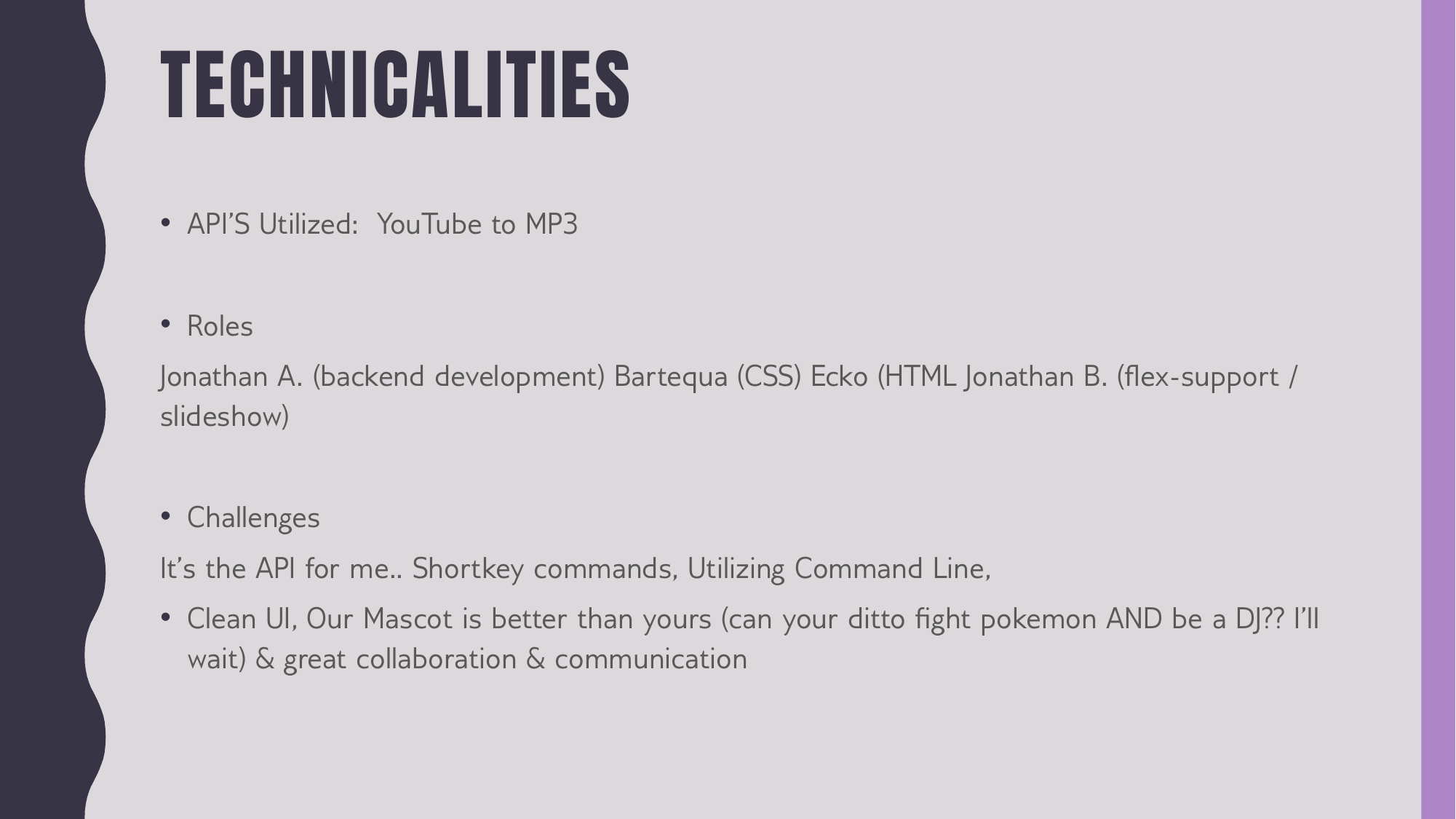

# technicalities
API’S Utilized:  YouTube to MP3

Roles
Jonathan A. (backend development) Bartequa (CSS) Ecko (HTML Jonathan B. (flex-support / slideshow)

Challenges
It’s the API for me.. Shortkey commands, Utilizing Command Line,
Clean UI, Our Mascot is better than yours (can your ditto fight pokemon AND be a DJ?? I’ll wait) & great collaboration & communication